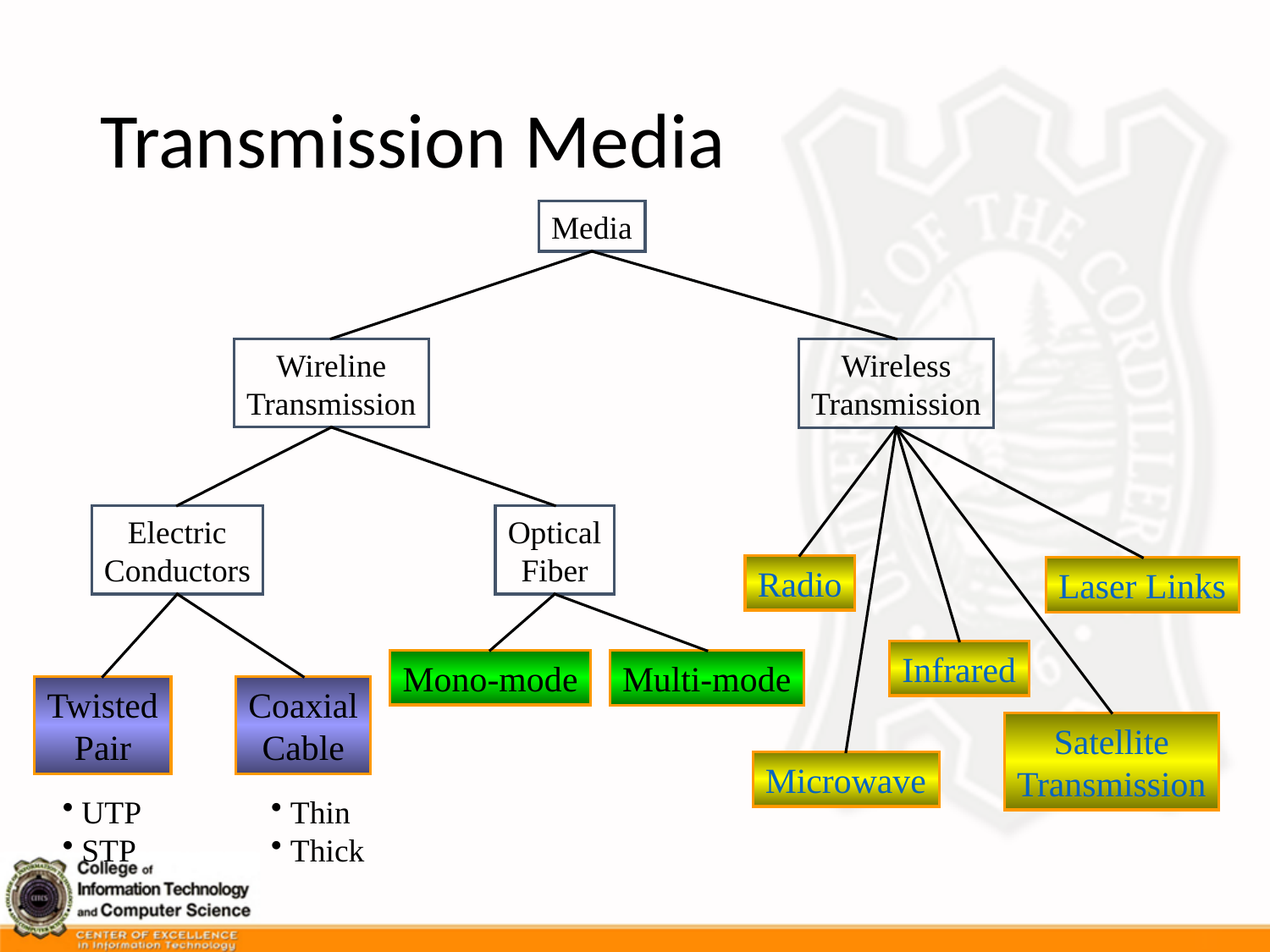

# Transmission Media
Media

Wireline
Transmission
Wireless
Transmission
Electric
Conductors
Optical
Fiber
Radio
Laser Links
Infrared
Mono-mode
Multi-mode
Twisted
Pair
Coaxial
Cable
Satellite
Transmission
Microwave
 UTP
 STP
 Thin
 Thick